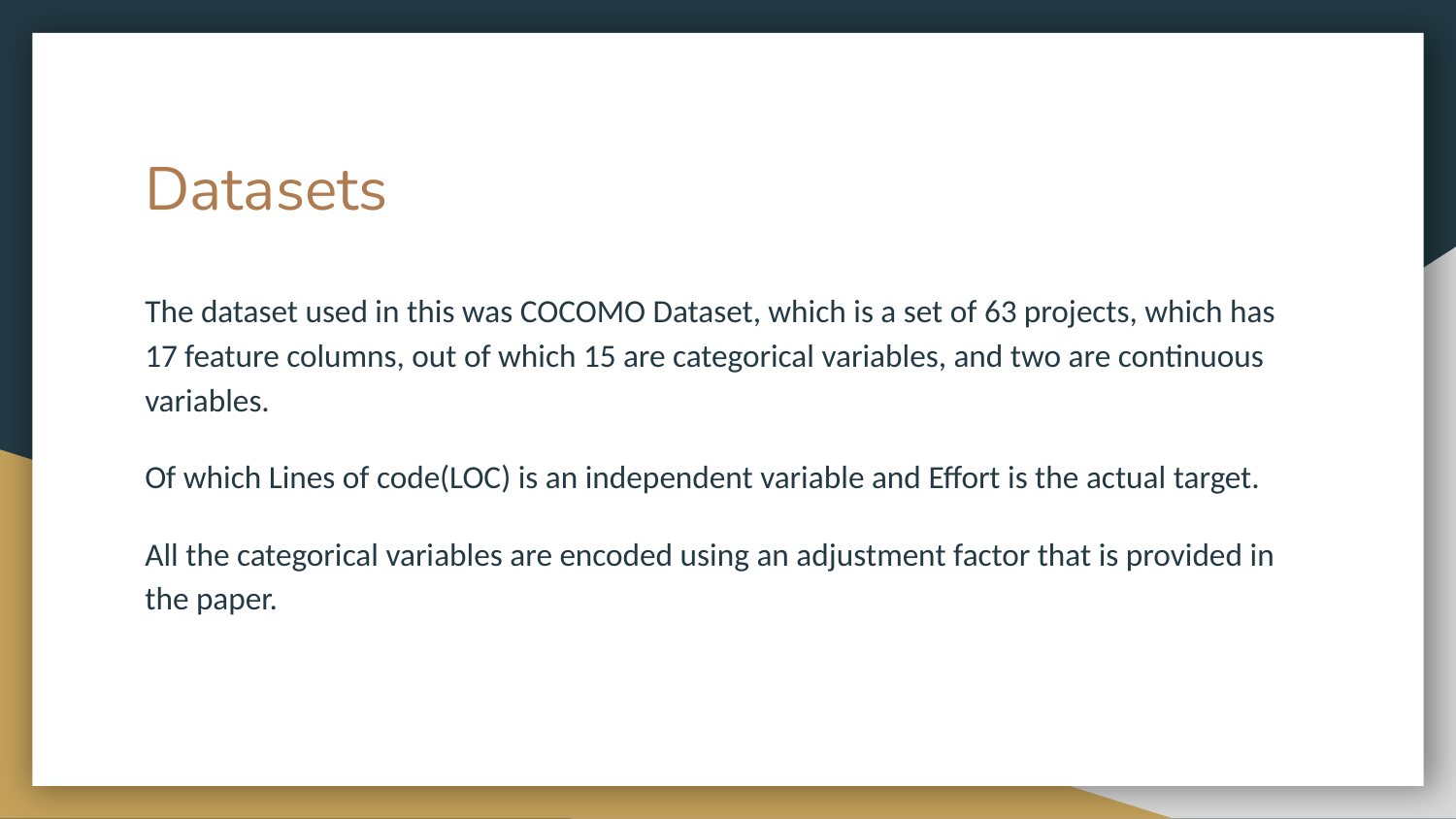

# Datasets
The dataset used in this was COCOMO Dataset, which is a set of 63 projects, which has 17 feature columns, out of which 15 are categorical variables, and two are continuous variables.
Of which Lines of code(LOC) is an independent variable and Effort is the actual target.
All the categorical variables are encoded using an adjustment factor that is provided in the paper.